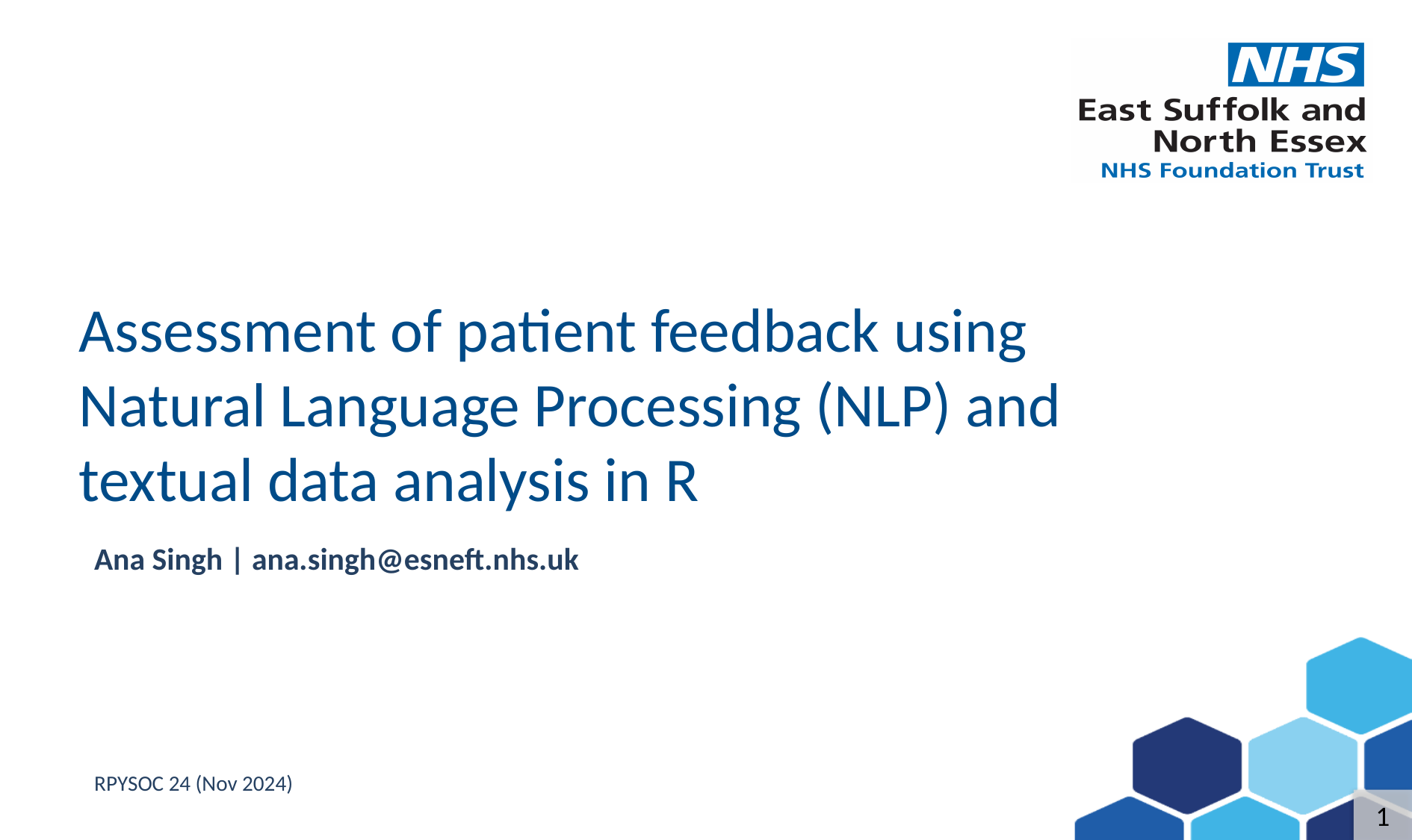

# Assessment of patient feedback using Natural Language Processing (NLP) and textual data analysis in R
Ana Singh | ana.singh@esneft.nhs.uk
RPYSOC 24 (Nov 2024)
1